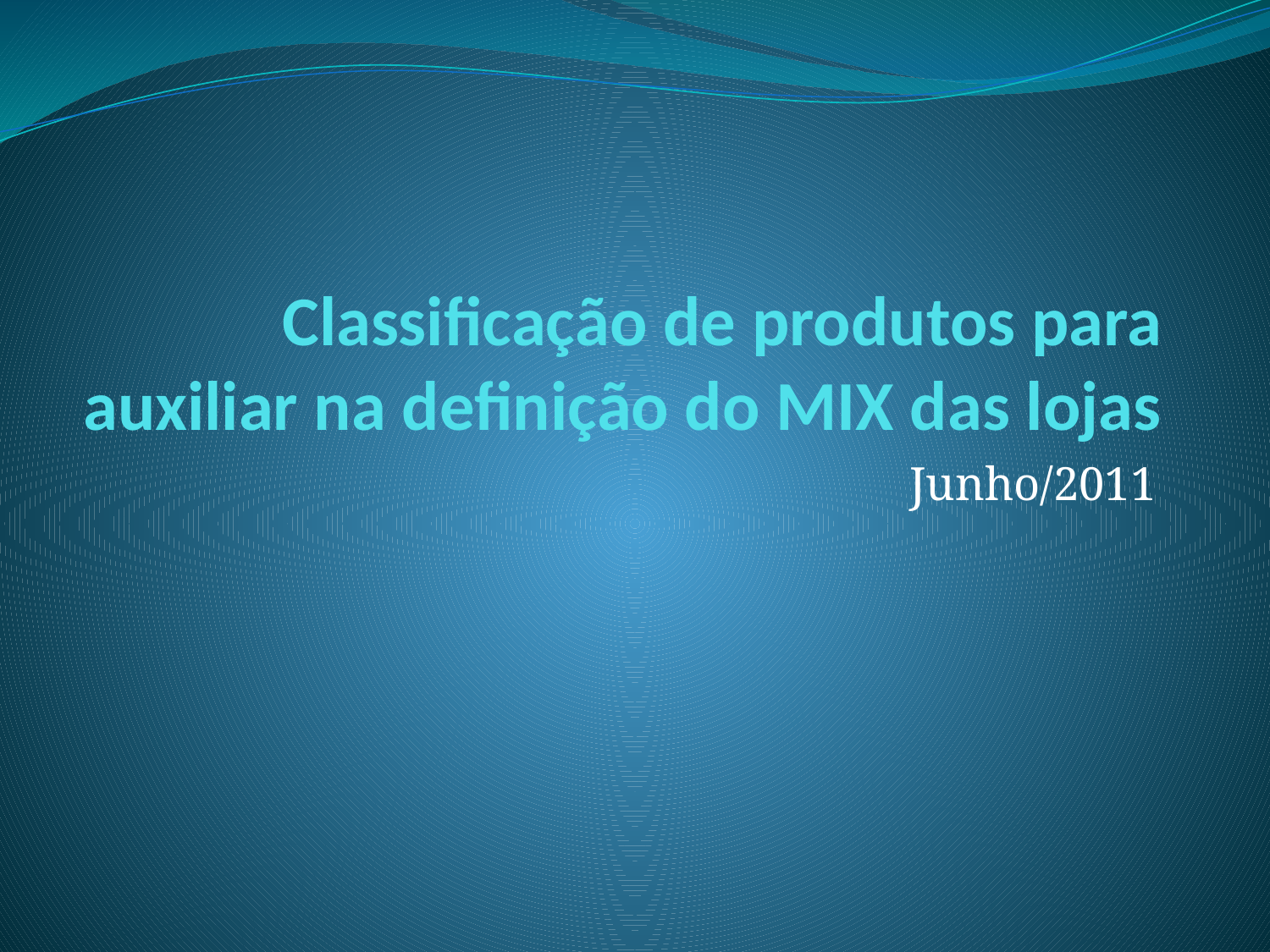

# Classificação de produtos para auxiliar na definição do MIX das lojas
Junho/2011